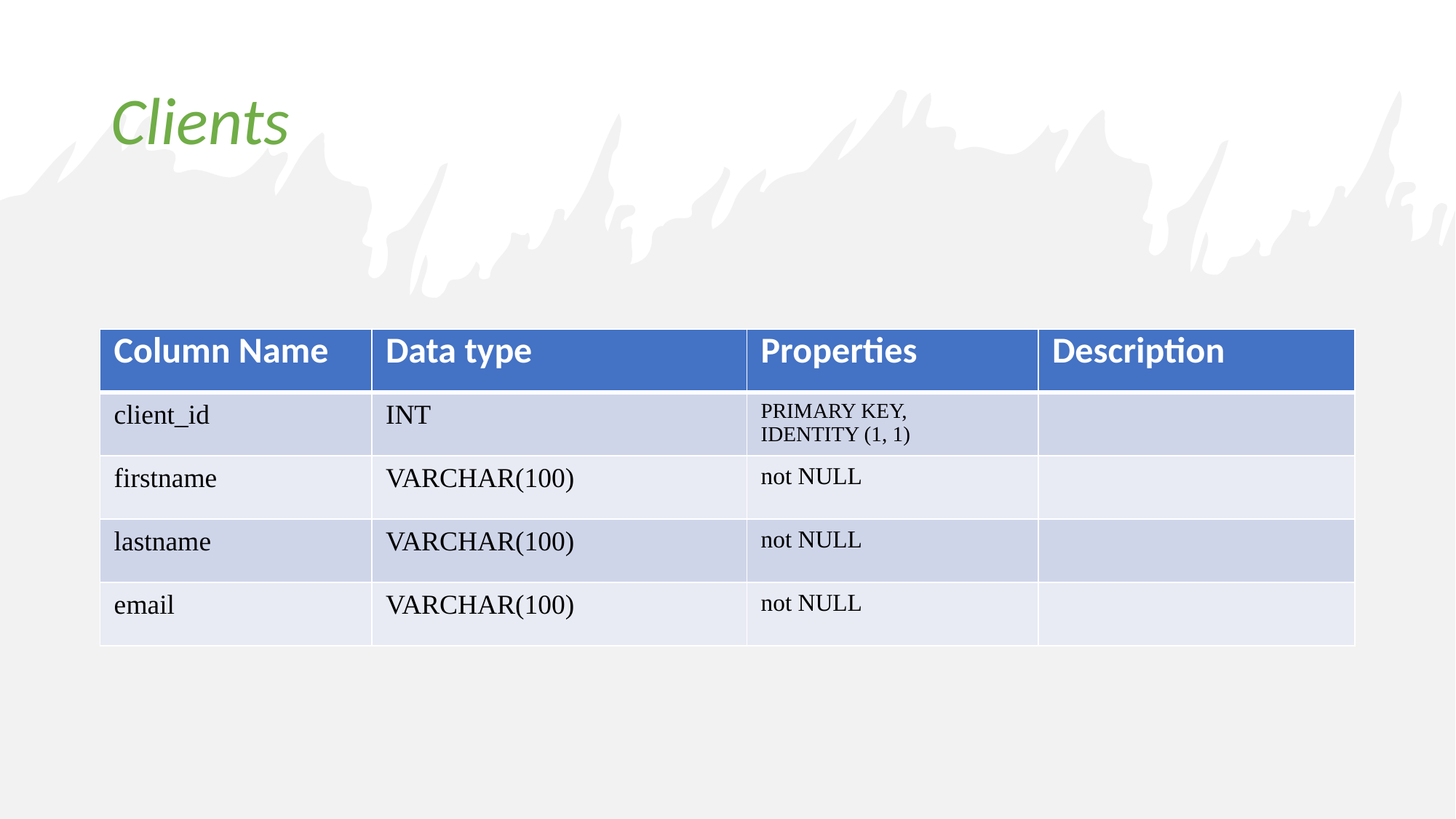

# Clients

| Column Name | Data type | Properties | Description |
| --- | --- | --- | --- |
| client\_id | INT | PRIMARY KEY,   IDENTITY (1, 1) |  |
| firstname | VARCHAR(100) | not NULL |  |
| lastname | VARCHAR(100) | not NULL |  |
| email | VARCHAR(100) | not NULL |  |